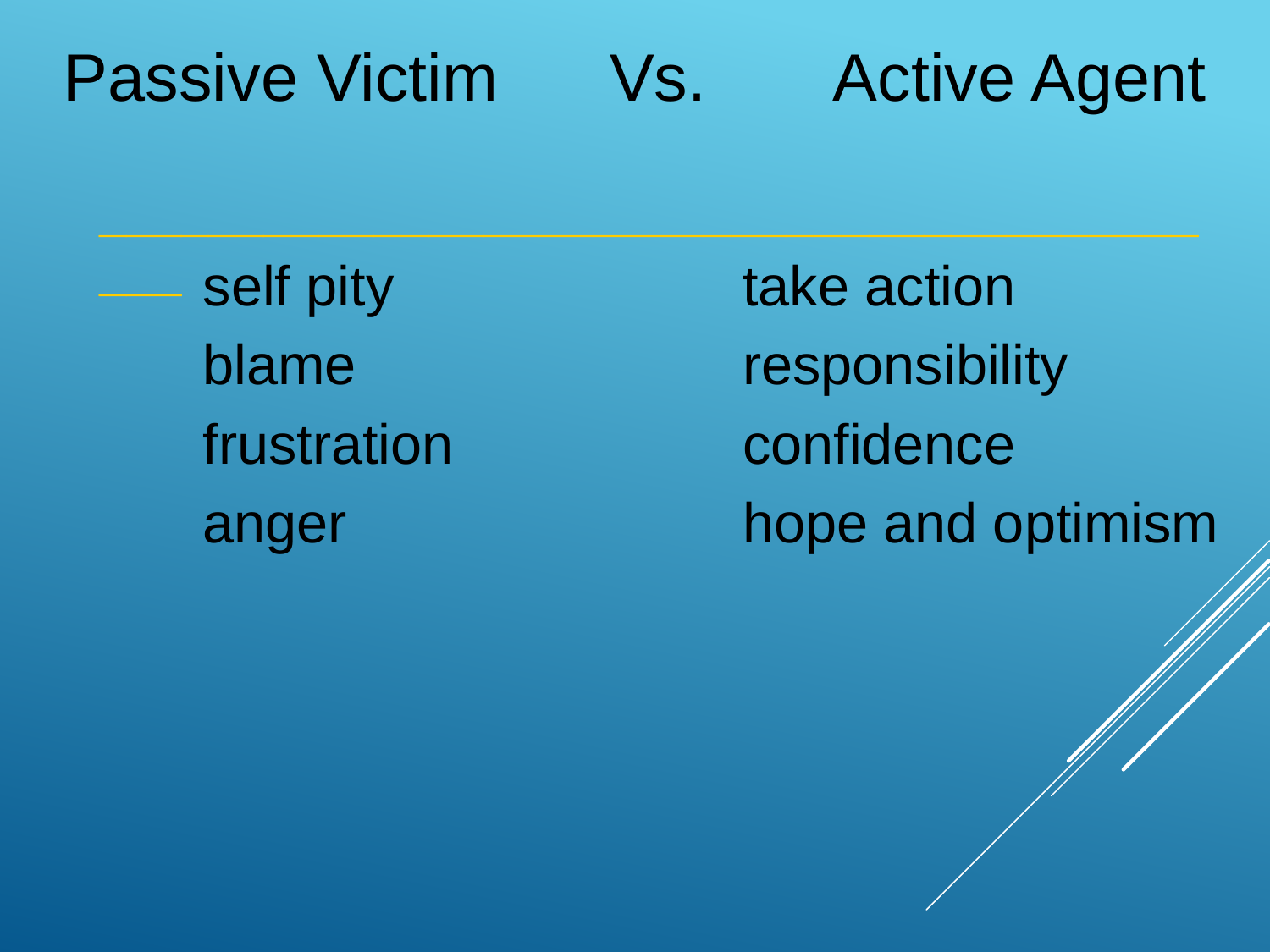

Passive Victim      Vs.       Active Agent
 ___________________________________________
self pity
blame
frustration
anger
take action
responsibility
confidence
hope and optimism